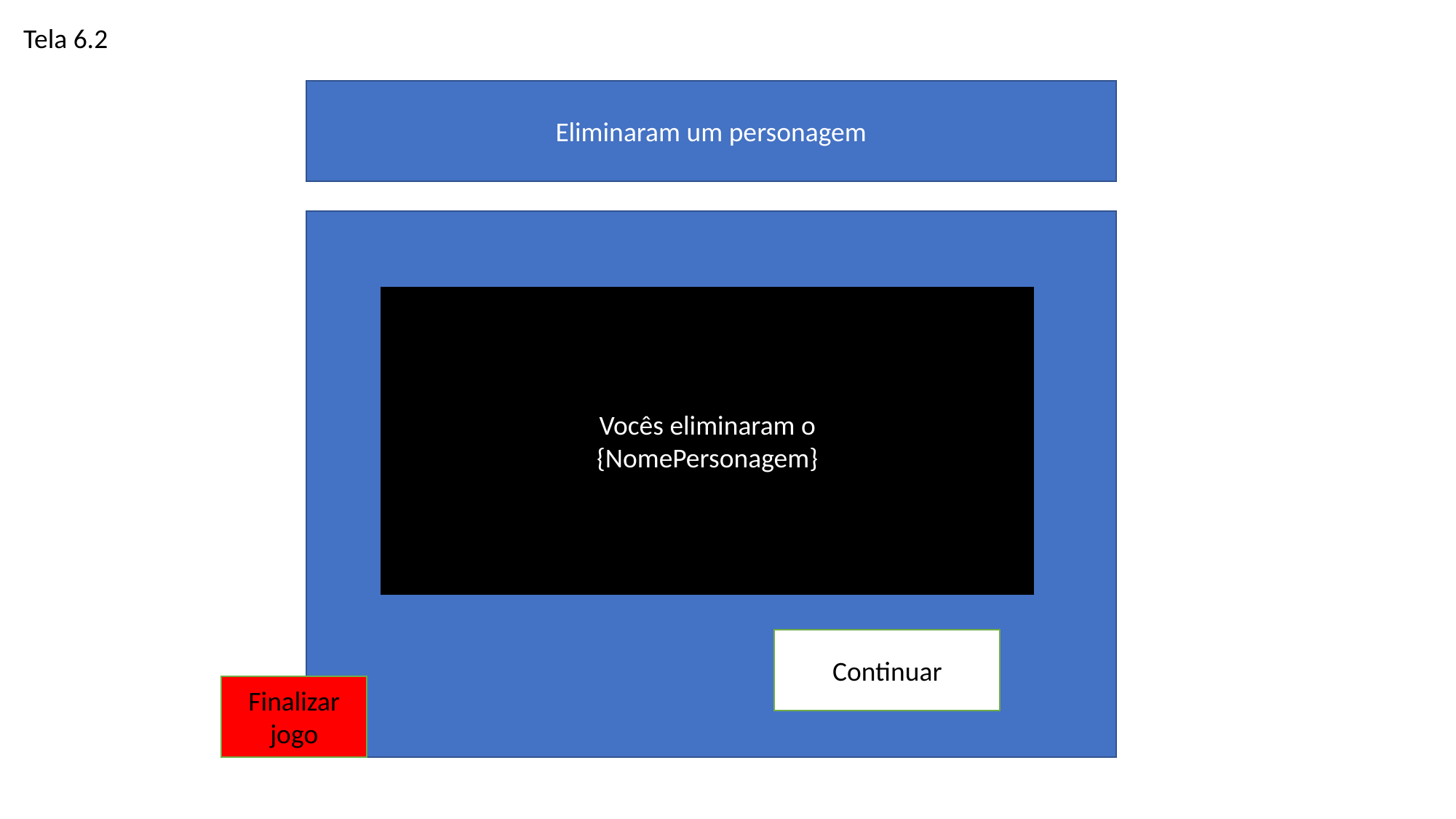

Tela 6.2
Eliminaram um personagem

Vocês eliminaram o
{NomePersonagem}
Continuar
Finalizar jogo